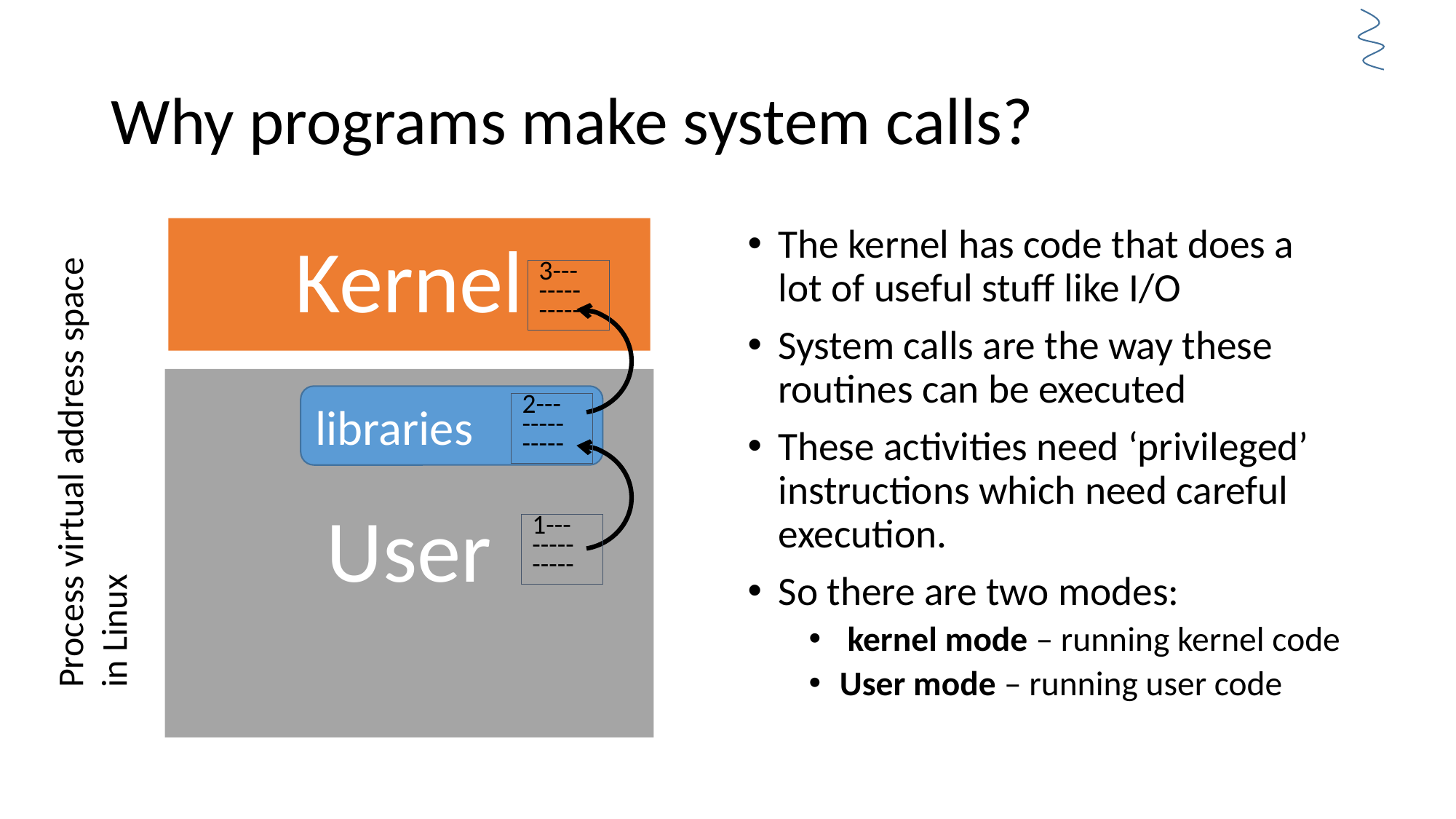

# Why programs make system calls?
Kernel
User
The kernel has code that does a lot of useful stuff like I/O
System calls are the way these routines can be executed
These activities need ‘privileged’ instructions which need careful execution.
So there are two modes:
 kernel mode – running kernel code
User mode – running user code
3---
-----
-----
2---
-----
-----
1---
-----
-----

libraries

Process virtual address space in Linux